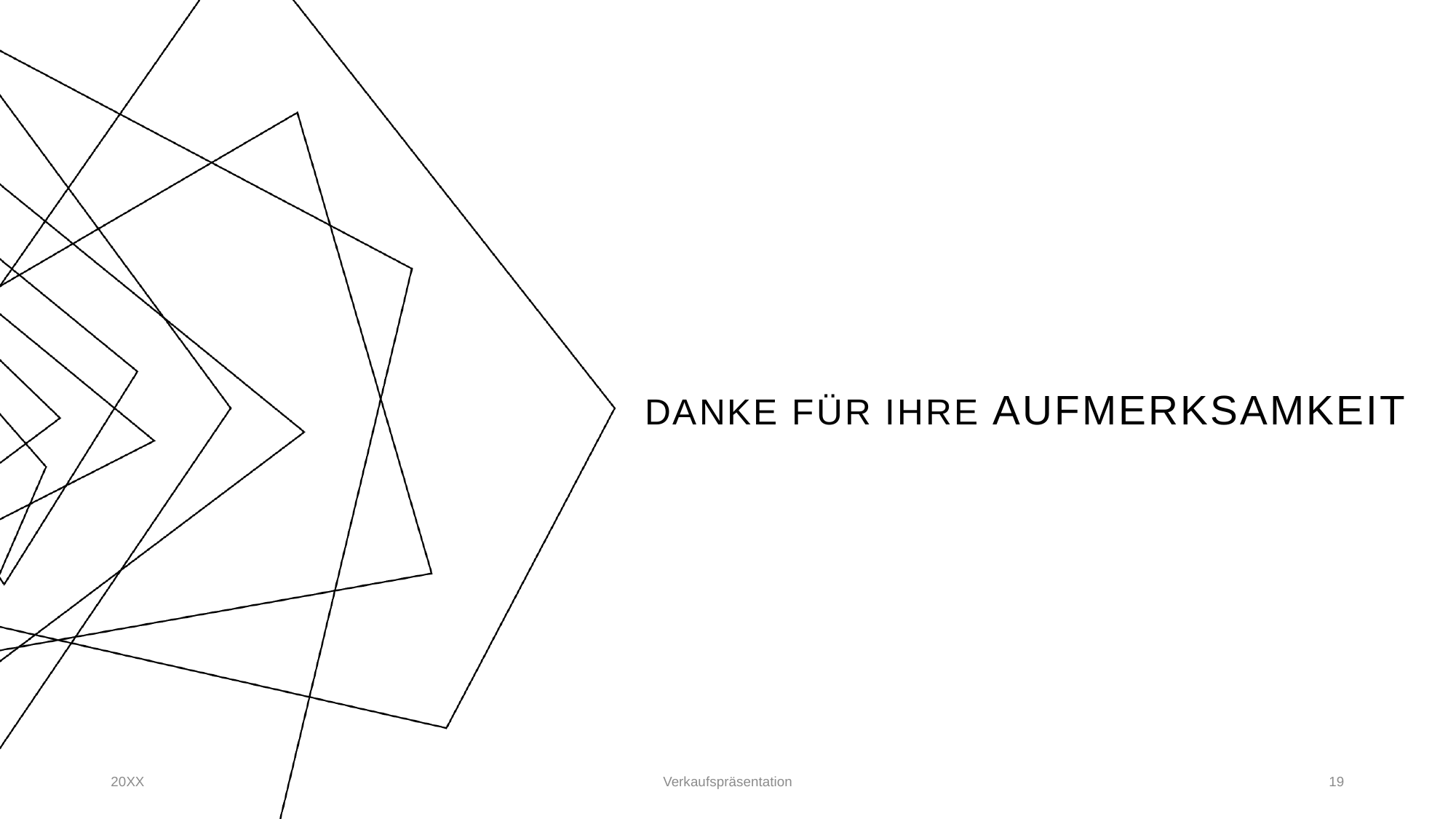

# Danke für ihre Aufmerksamkeit
20XX
Verkaufspräsentation
19